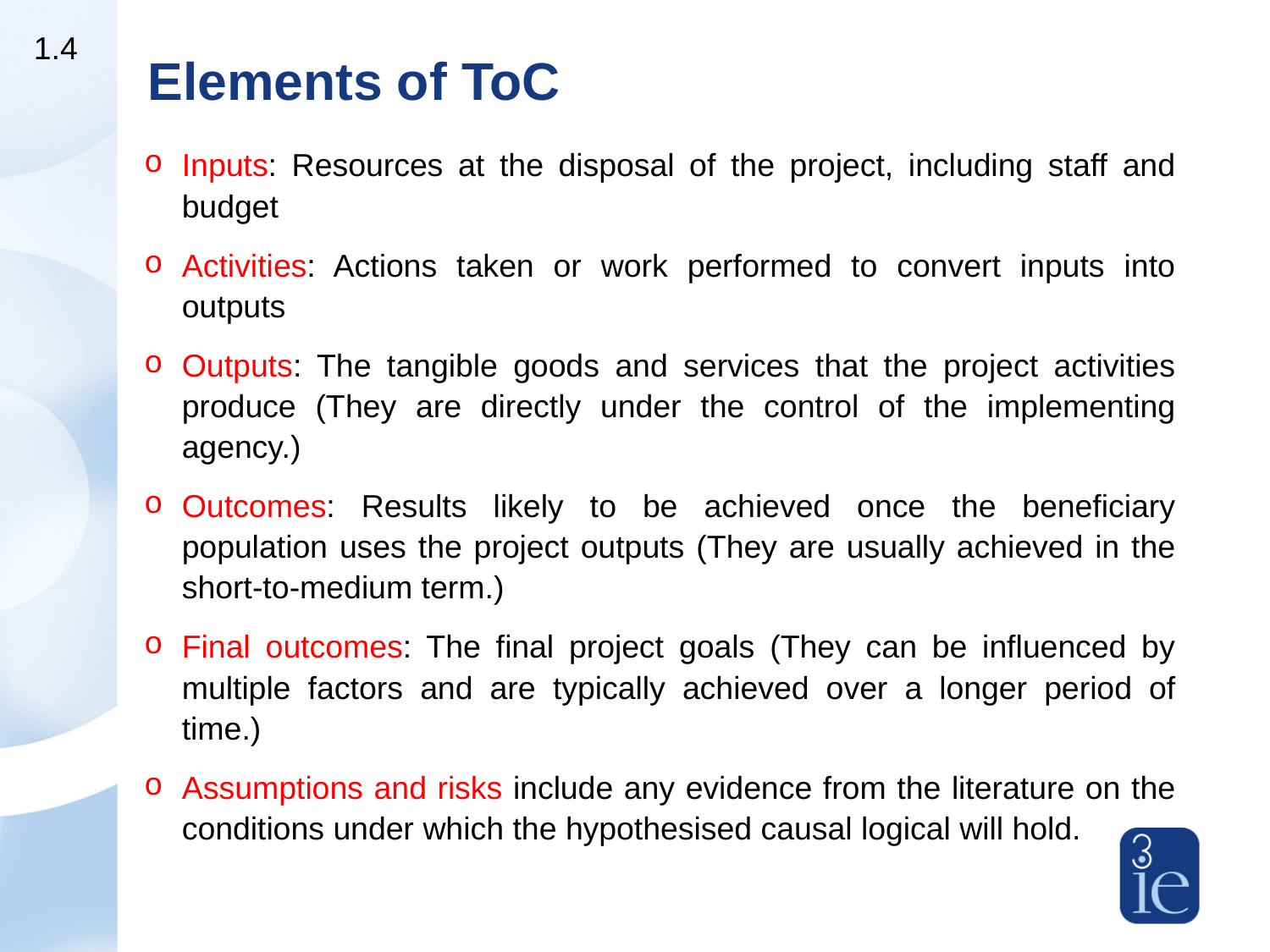

1.4
# Elements of ToC
Inputs: Resources at the disposal of the project, including staff and budget
Activities: Actions taken or work performed to convert inputs into outputs
Outputs: The tangible goods and services that the project activities produce (They are directly under the control of the implementing agency.)
Outcomes: Results likely to be achieved once the beneficiary population uses the project outputs (They are usually achieved in the short-to-medium term.)
Final outcomes: The final project goals (They can be influenced by multiple factors and are typically achieved over a longer period of time.)
Assumptions and risks include any evidence from the literature on the conditions under which the hypothesised causal logical will hold.